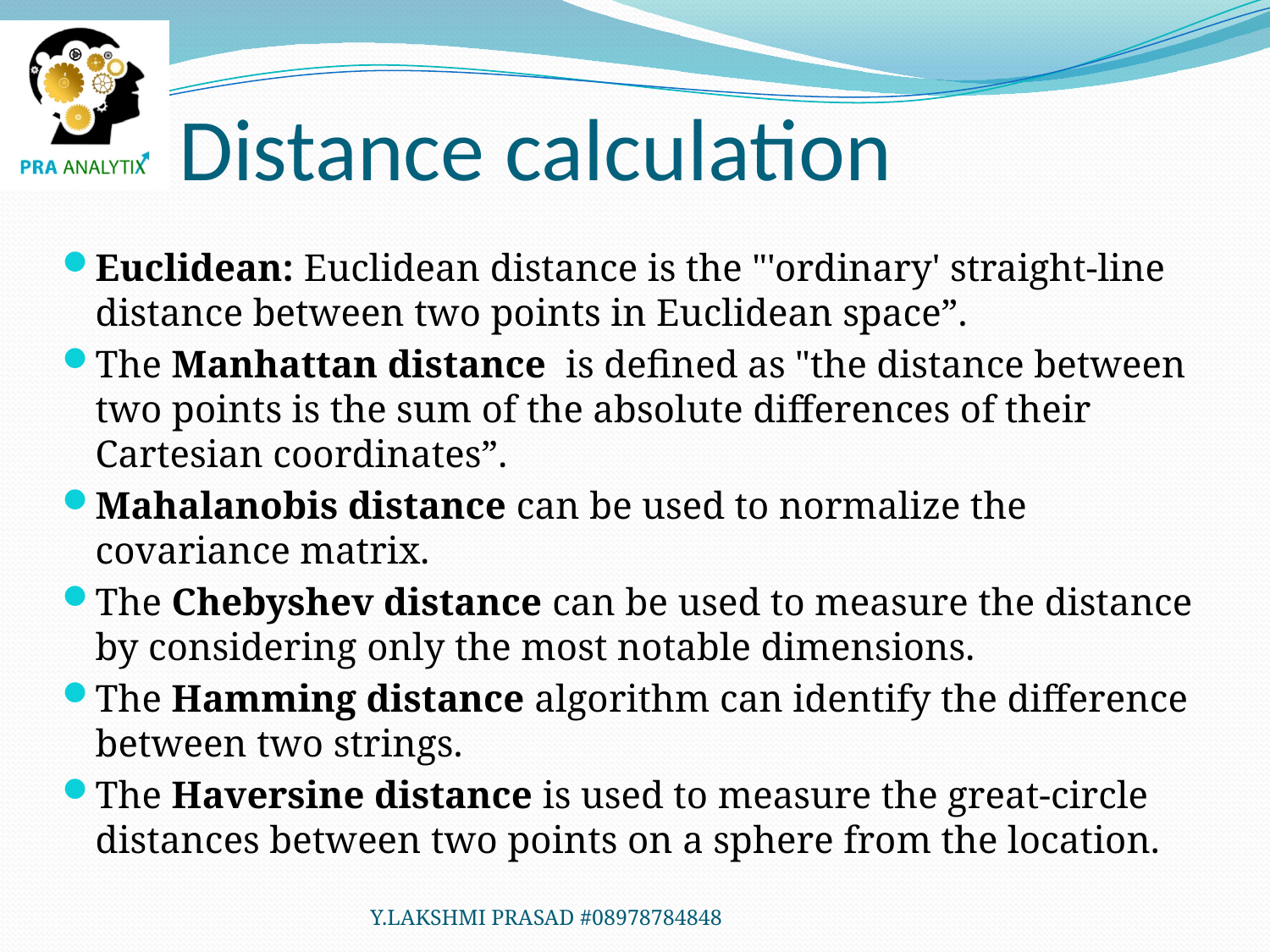

# Distance calculation
Euclidean: Euclidean distance is the "'ordinary' straight-line distance between two points in Euclidean space”.
The Manhattan distance  is defined as "the distance between two points is the sum of the absolute differences of their Cartesian coordinates”.
Mahalanobis distance can be used to normalize the covariance matrix.
The Chebyshev distance can be used to measure the distance by considering only the most notable dimensions.
The Hamming distance algorithm can identify the difference between two strings.
The Haversine distance is used to measure the great-circle distances between two points on a sphere from the location.
Y.LAKSHMI PRASAD #08978784848